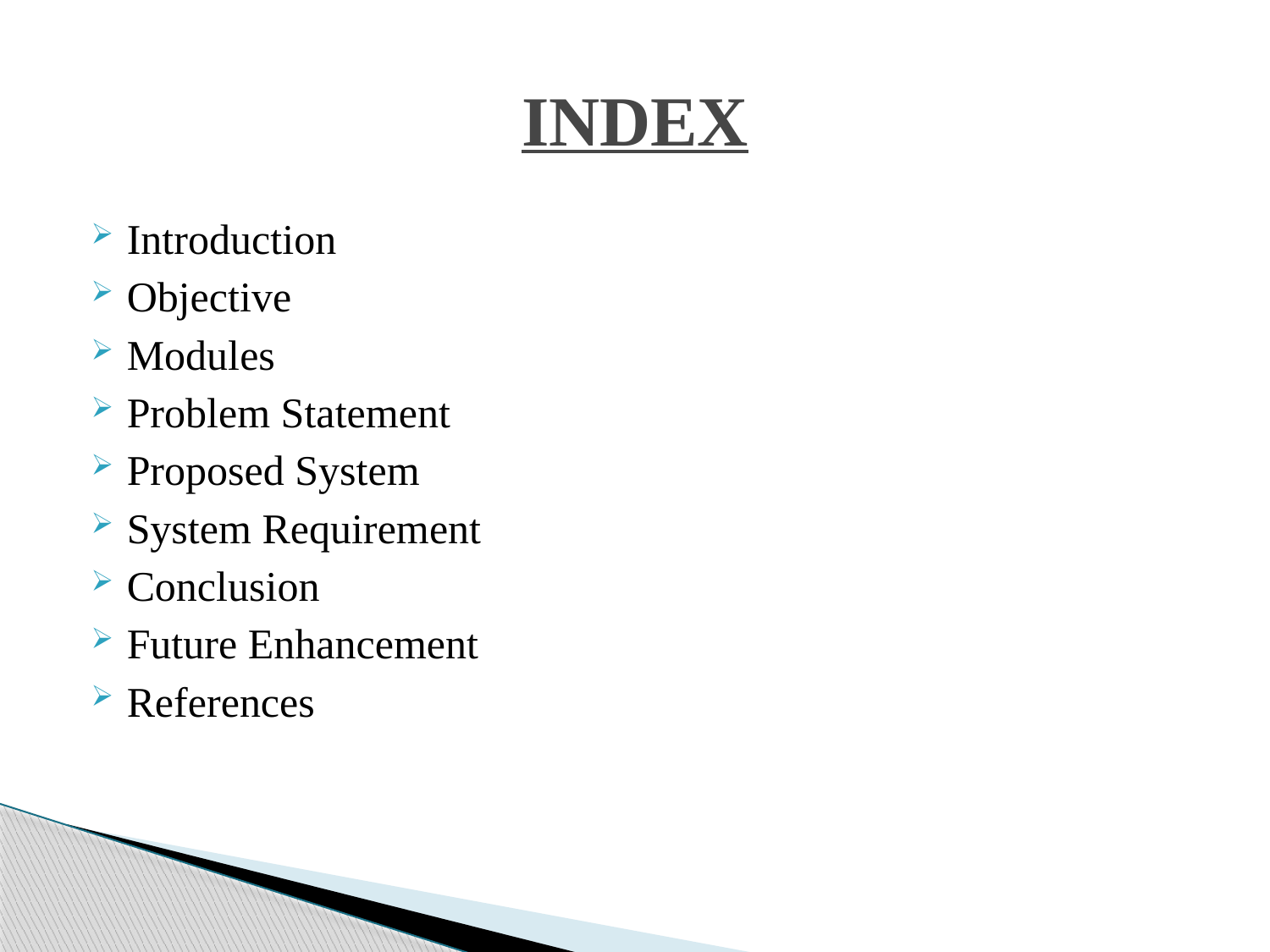

# INDEX
Introduction
Objective
Modules
Problem Statement
Proposed System
System Requirement
Conclusion
Future Enhancement
References